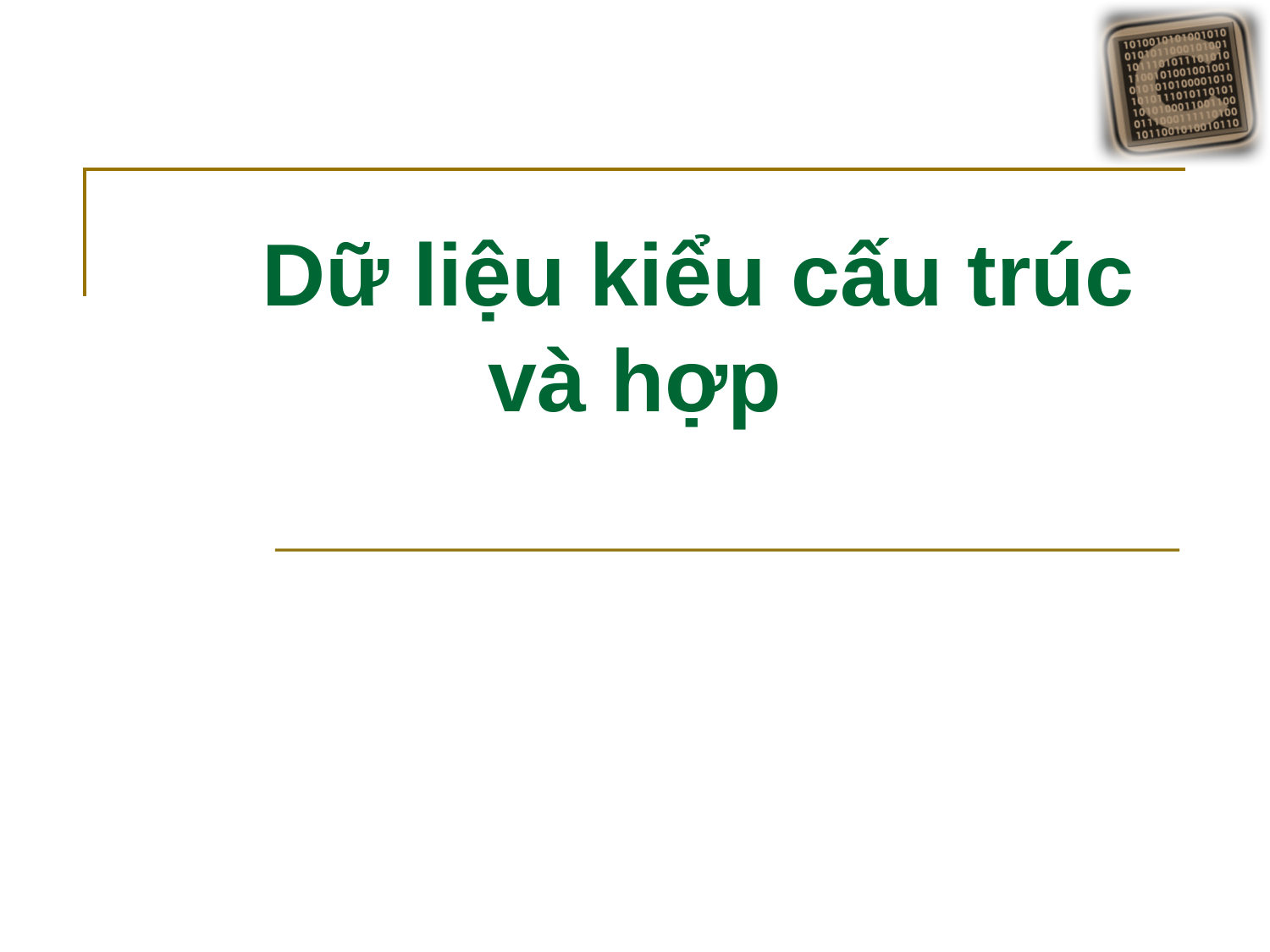

# Dữ liệu kiểu cấu trúc và hợp